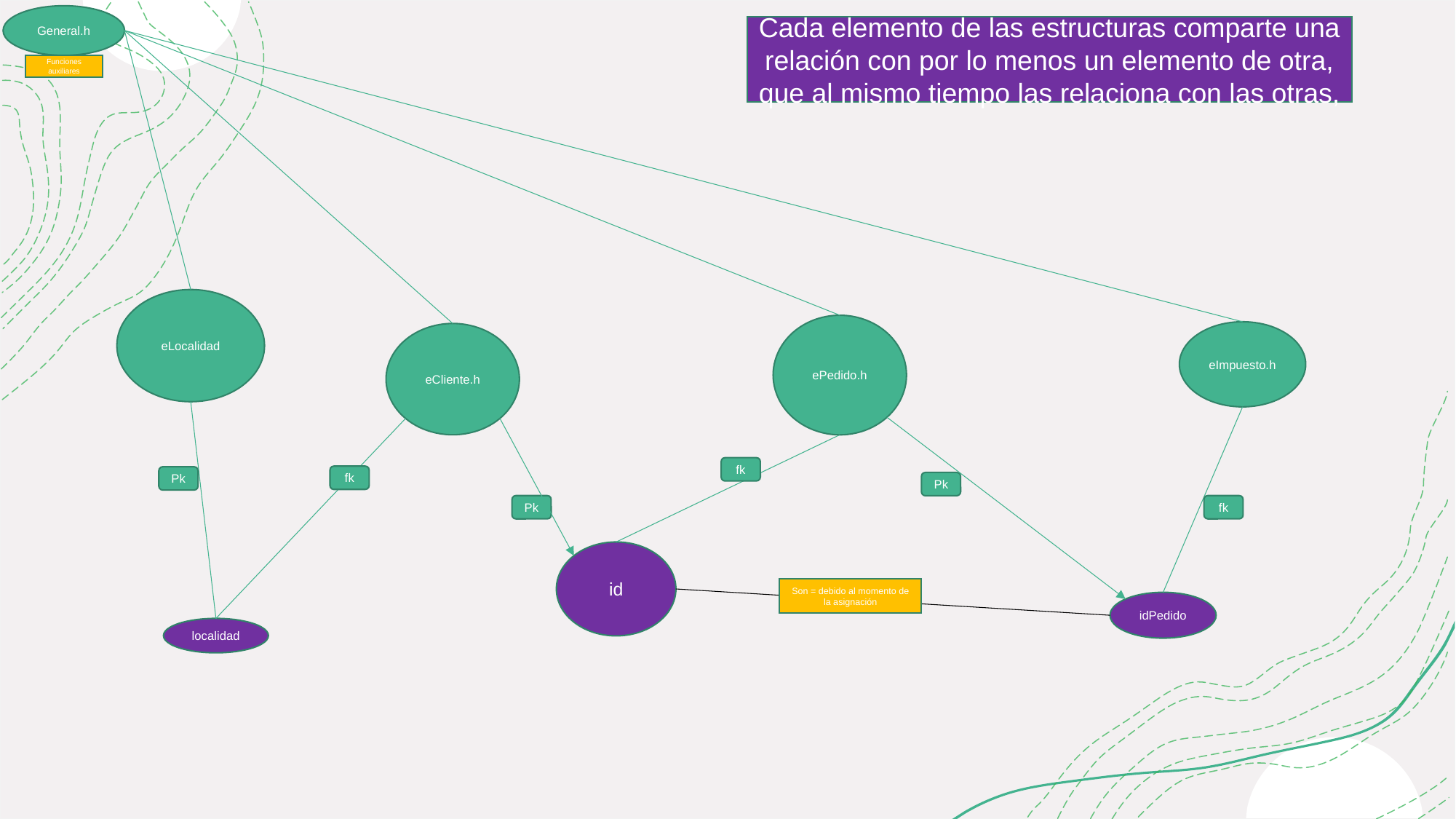

General.h
Cada elemento de las estructuras comparte una relación con por lo menos un elemento de otra, que al mismo tiempo las relaciona con las otras,
Funciones auxiliares
eLocalidad
ePedido.h
eImpuesto.h
eCliente.h
fk
fk
Pk
Pk
Pk
fk
id
Son = debido al momento de la asignación
idPedido
localidad